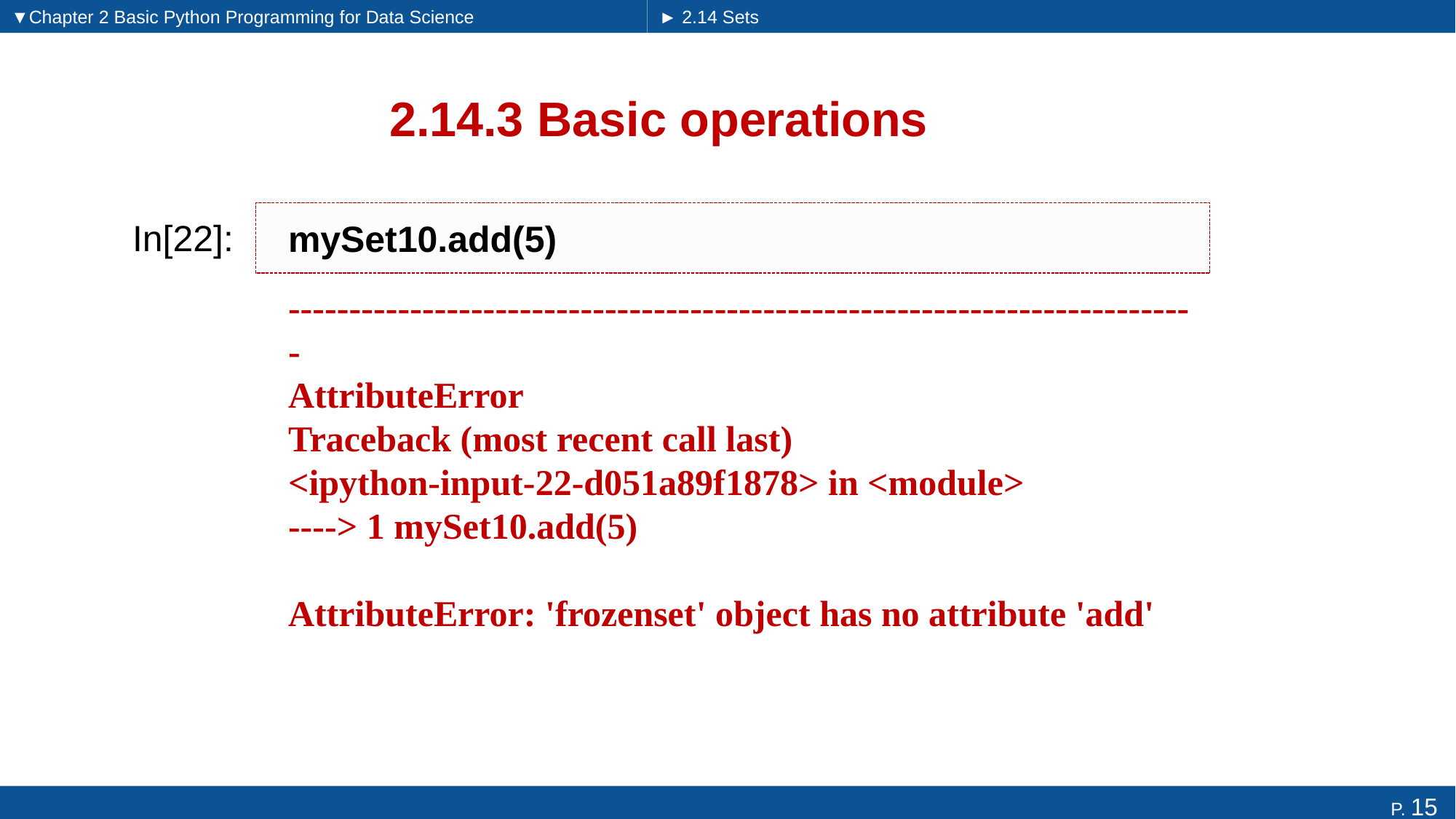

▼Chapter 2 Basic Python Programming for Data Science
► 2.14 Sets
# 2.14.3 Basic operations
mySet10.add(5)
In[22]:
---------------------------------------------------------------------------
AttributeError
Traceback (most recent call last)
<ipython-input-22-d051a89f1878> in <module>
----> 1 mySet10.add(5)

AttributeError: 'frozenset' object has no attribute 'add'